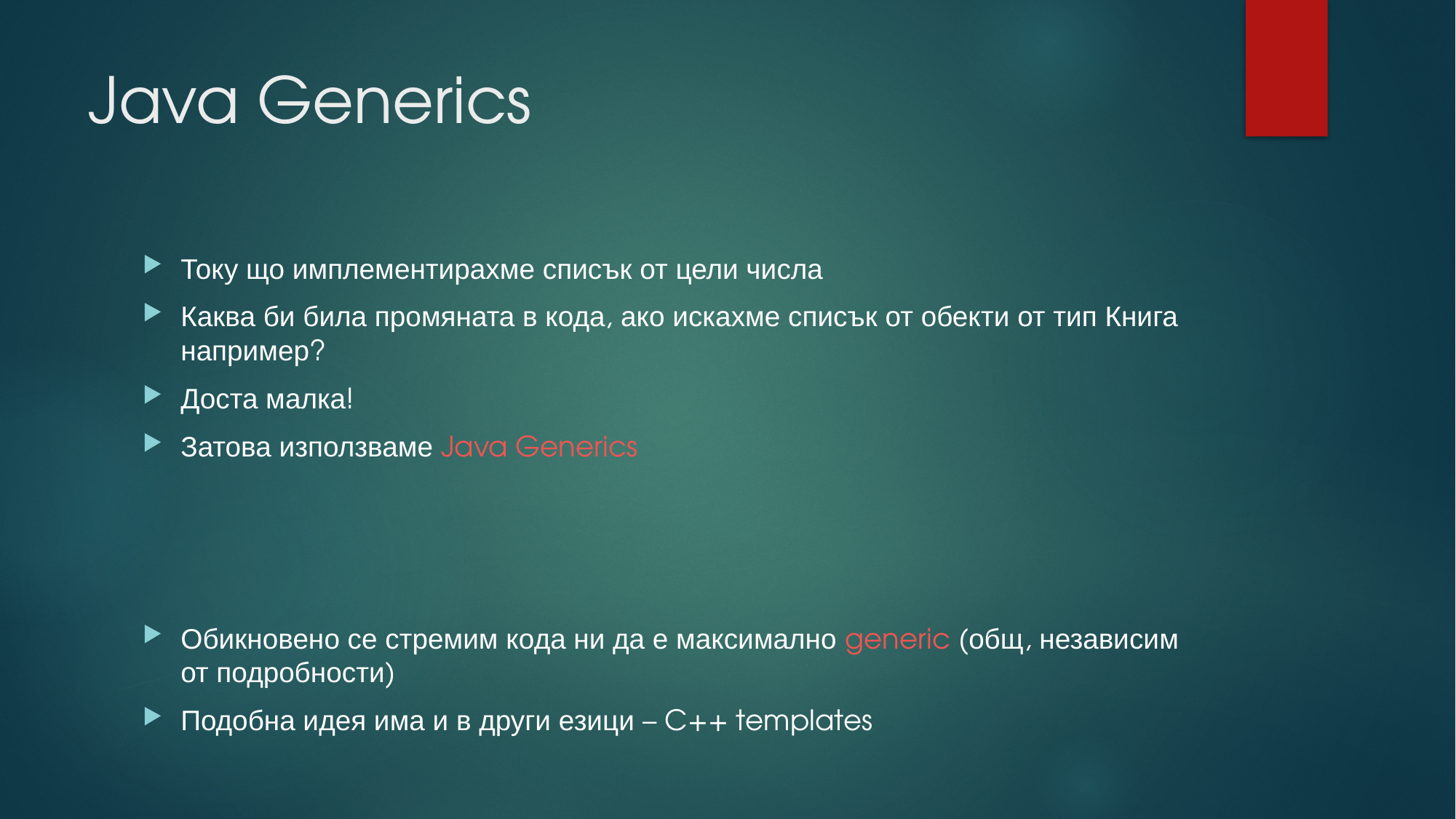

# Java Generics
Току що имплементирахме списък от цели числа
Каква би била промяната в кода, ако искахме списък от обекти от тип Книга например?
Доста малка!
Затова използваме Java Generics

Обикновено се стремим кода ни да е максимално generic (общ, независим от подробности)
Подобна идея има и в други езици – C++ templates